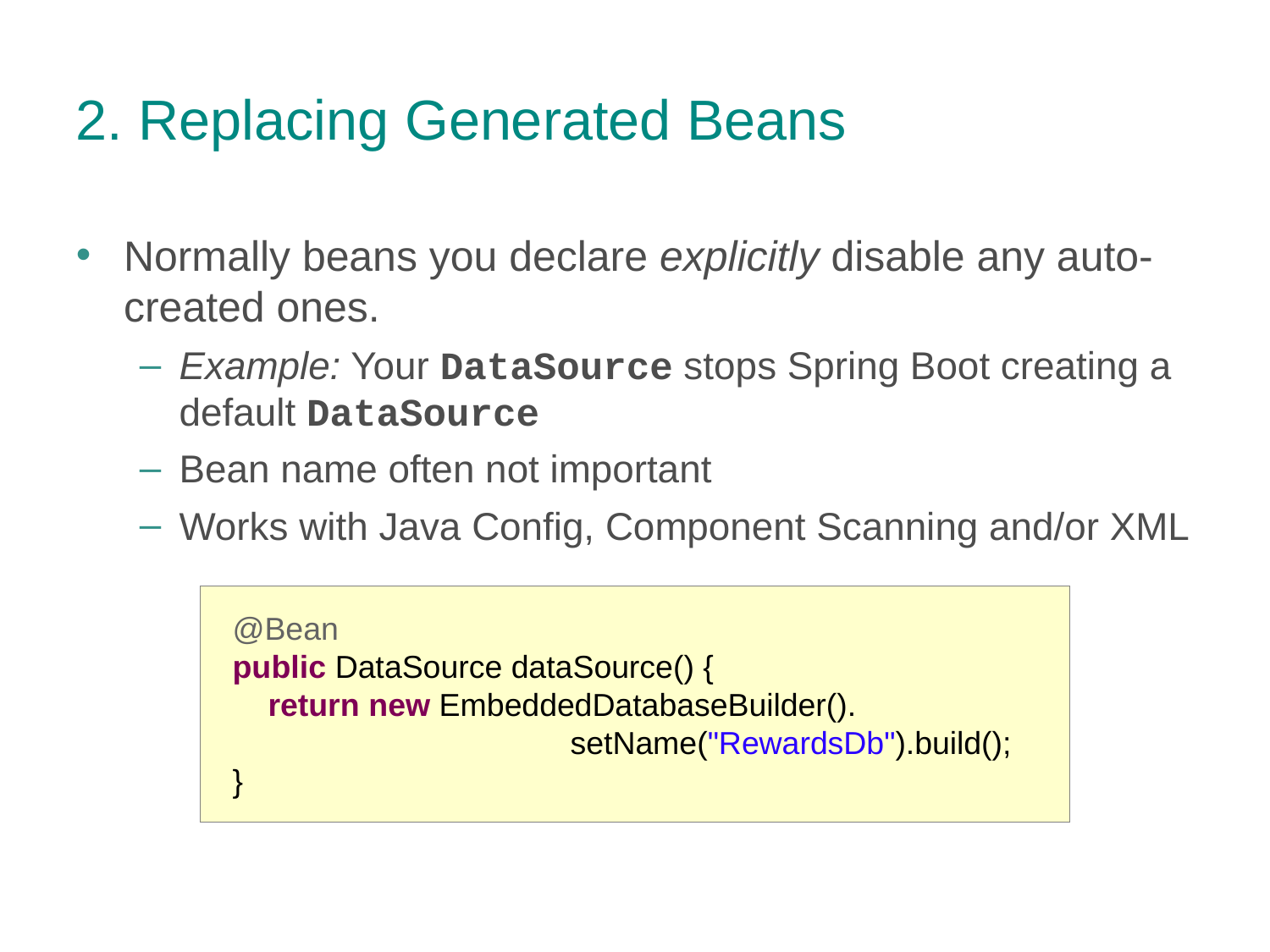

2. Replacing Generated Beans
Normally beans you declare explicitly disable any auto- created ones.
Example: Your DataSource stops Spring Boot creating a default DataSource
Bean name often not important
Works with Java Config, Component Scanning and/or XML
@Bean
public DataSource dataSource() {
    return new EmbeddedDatabaseBuilder().
                                      setName("RewardsDb").build();
}